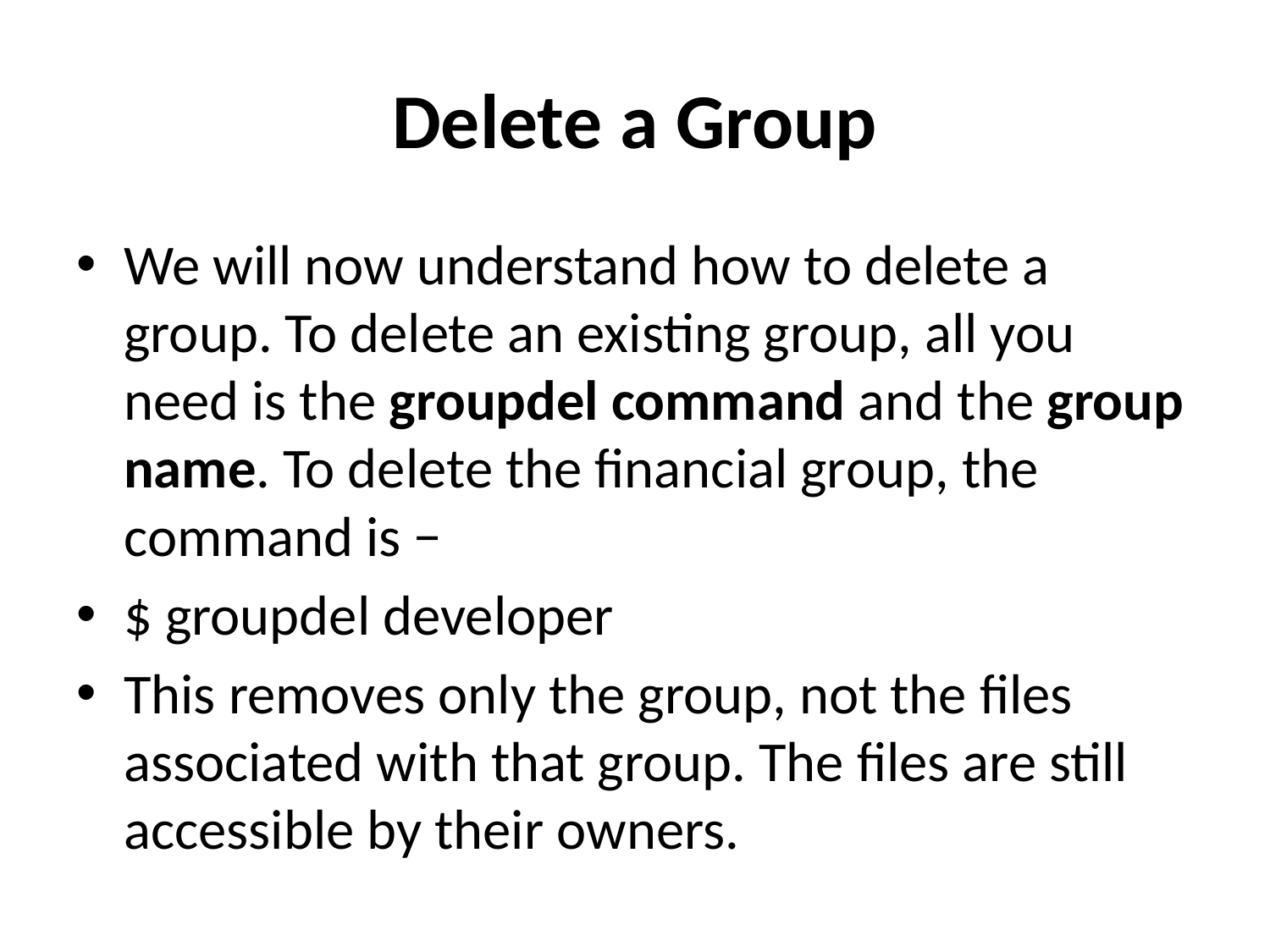

# Delete a Group
We will now understand how to delete a group. To delete an existing group, all you need is the groupdel command and the group name. To delete the financial group, the command is −
$ groupdel developer
This removes only the group, not the files associated with that group. The files are still accessible by their owners.